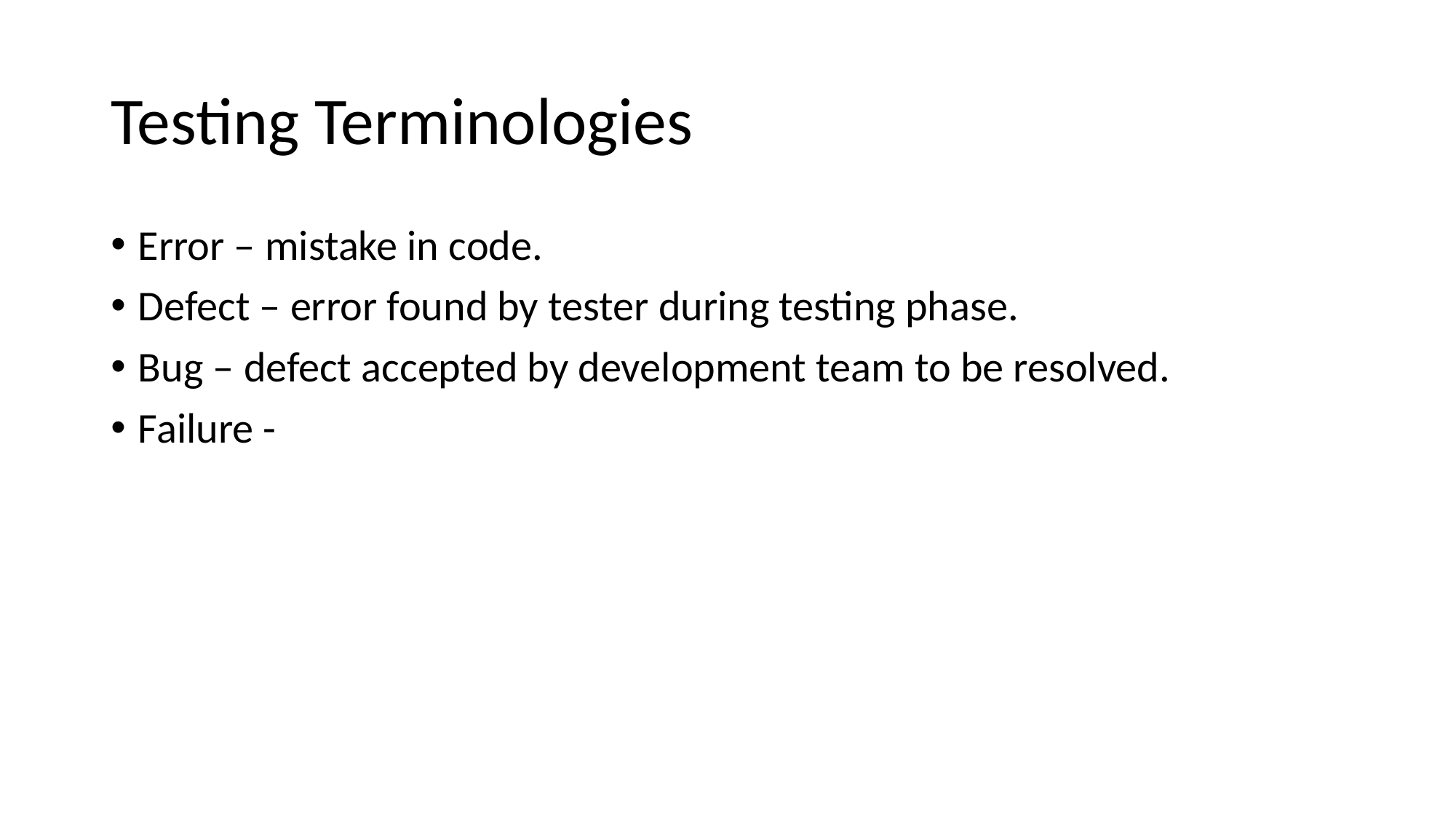

# Testing Terminologies
Error – mistake in code.
Defect – error found by tester during testing phase.
Bug – defect accepted by development team to be resolved.
Failure -